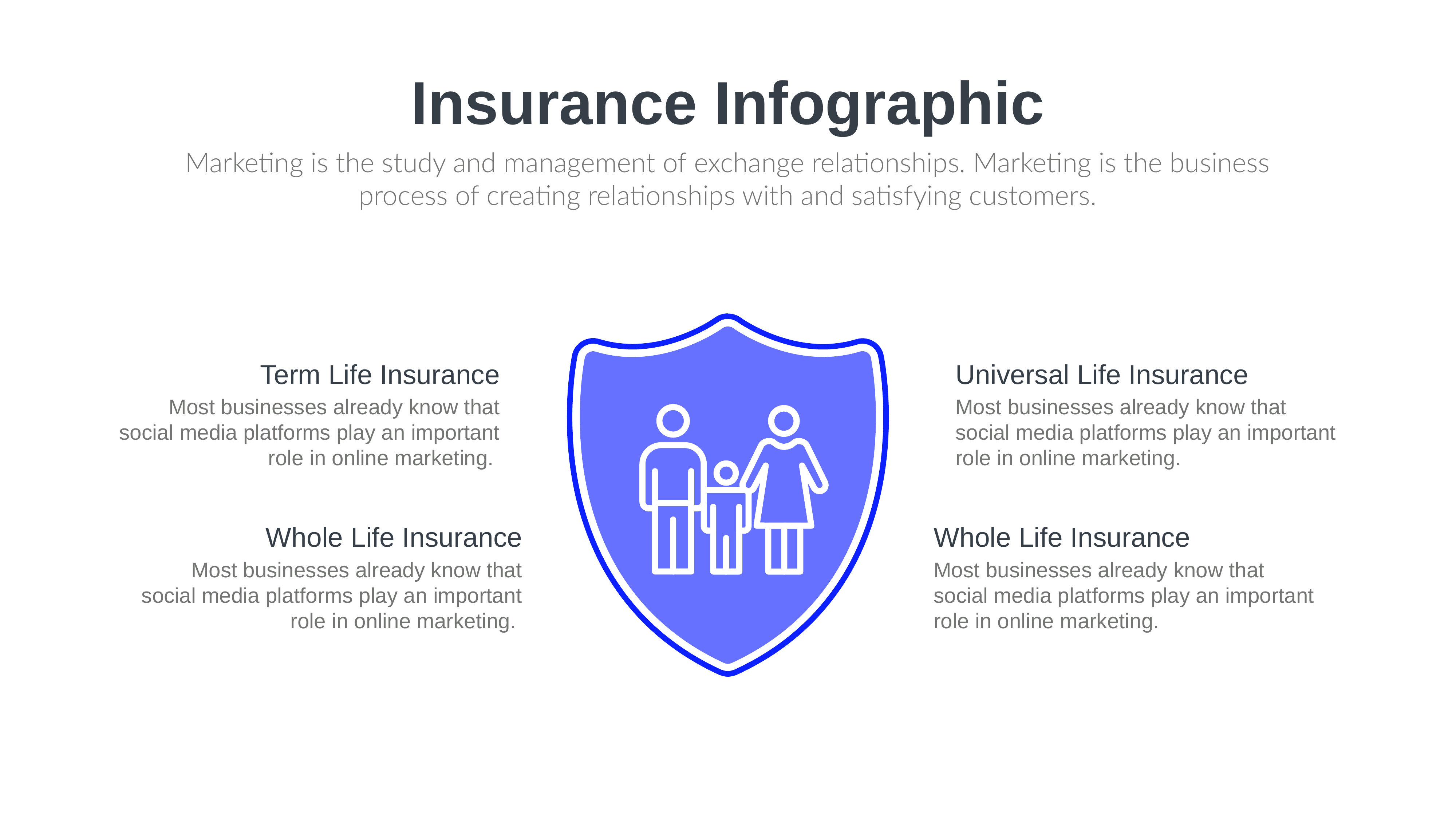

Insurance Infographic
Marketing is the study and management of exchange relationships. Marketing is the business process of creating relationships with and satisfying customers.

Universal Life Insurance
Term Life Insurance
Most businesses already know that social media platforms play an important role in online marketing.
Most businesses already know that social media platforms play an important role in online marketing.
Whole Life Insurance
Whole Life Insurance
Most businesses already know that social media platforms play an important role in online marketing.
Most businesses already know that social media platforms play an important role in online marketing.